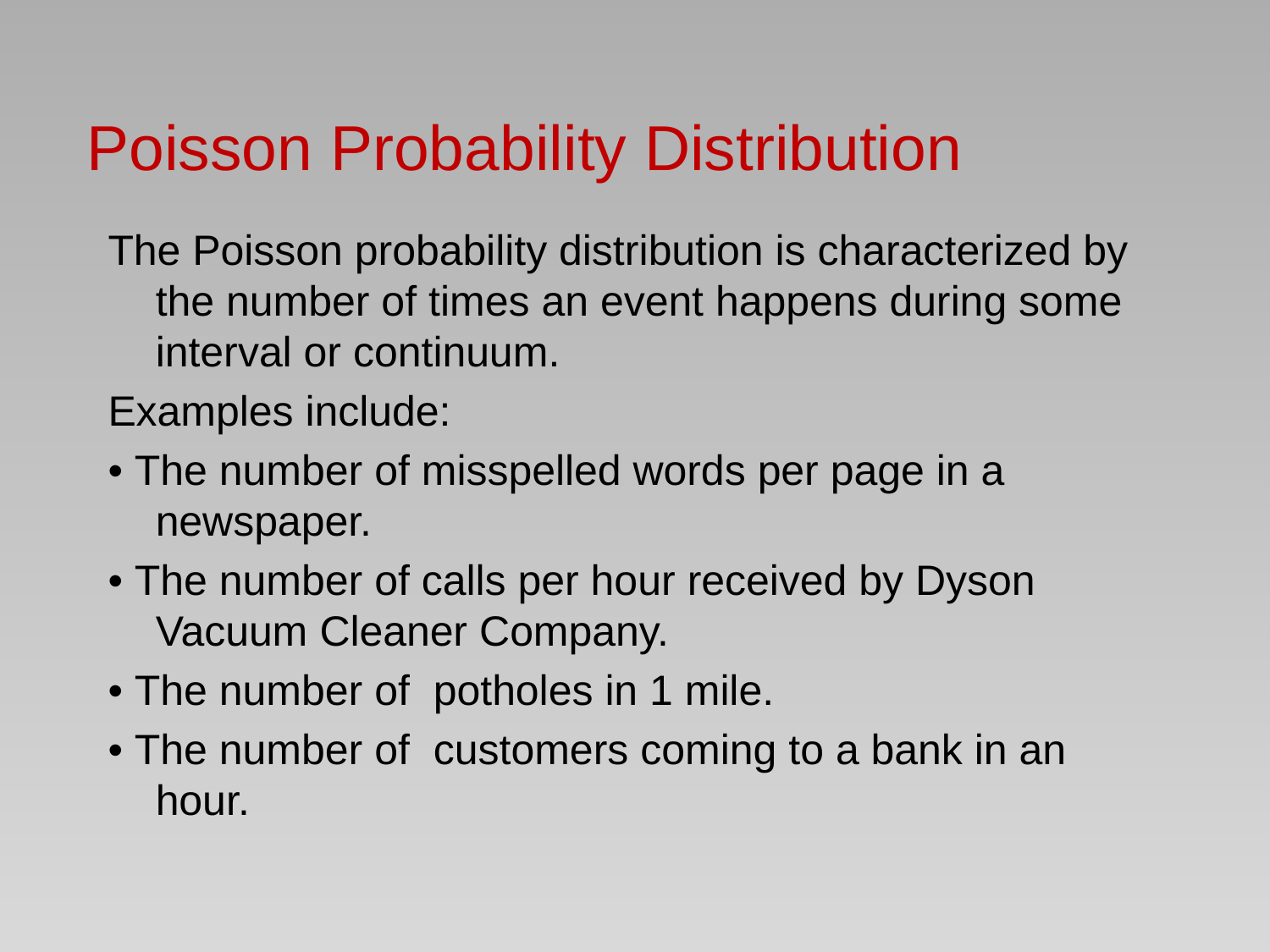

# Poisson Probability Distribution
The Poisson probability distribution is characterized by the number of times an event happens during some interval or continuum.
Examples include:
• The number of misspelled words per page in a newspaper.
• The number of calls per hour received by Dyson Vacuum Cleaner Company.
• The number of  potholes in 1 mile.
• The number of  customers coming to a bank in an hour.